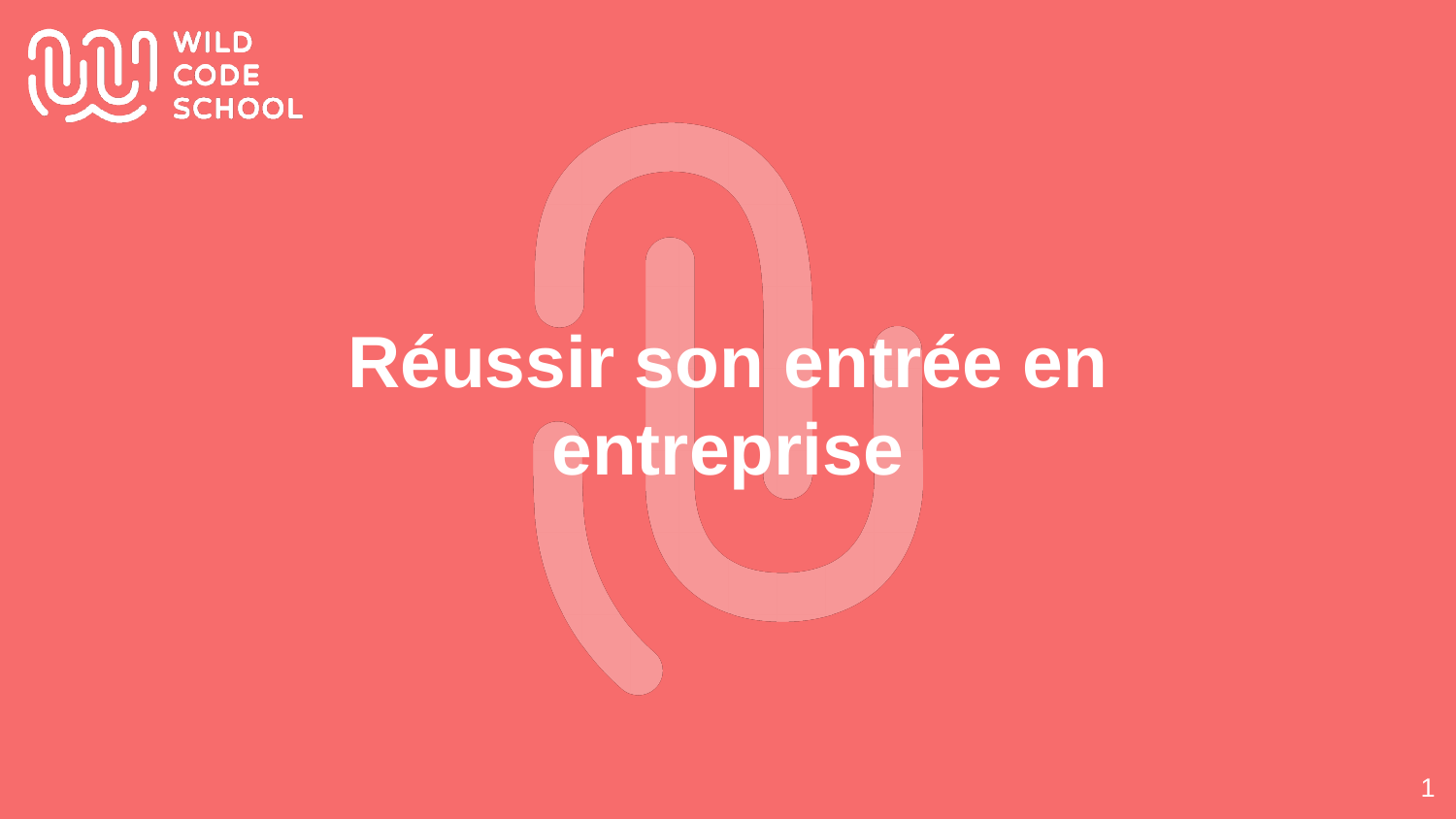

# Réussir son entrée en entreprise
1